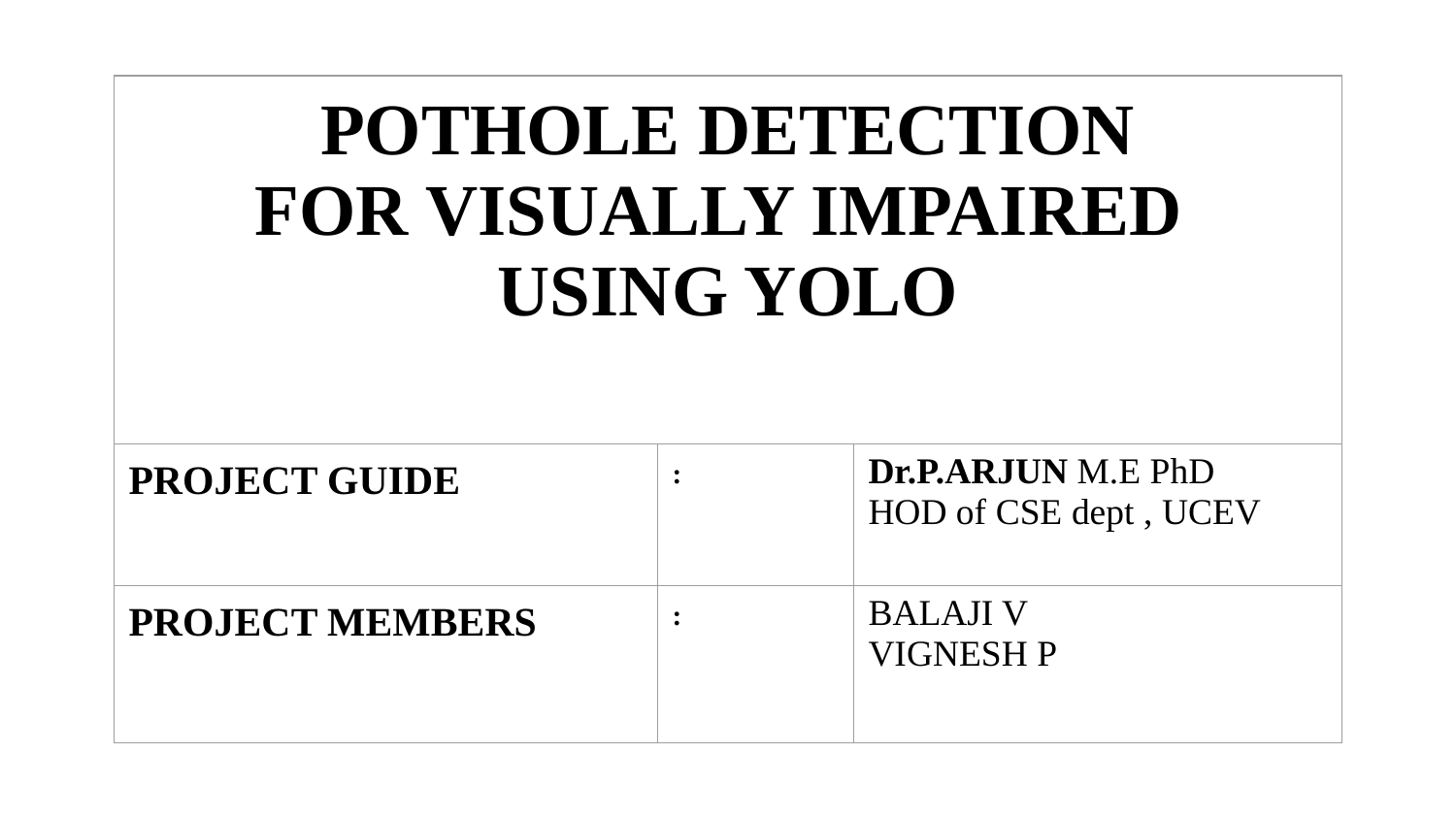

| POTHOLE DETECTION FOR VISUALLY IMPAIRED USING YOLO |  |  |
| --- | --- | --- |
| PROJECT GUIDE | : | Dr.P.ARJUN M.E PhD HOD of CSE dept , UCEV |
| PROJECT MEMBERS | : | BALAJI V VIGNESH P |